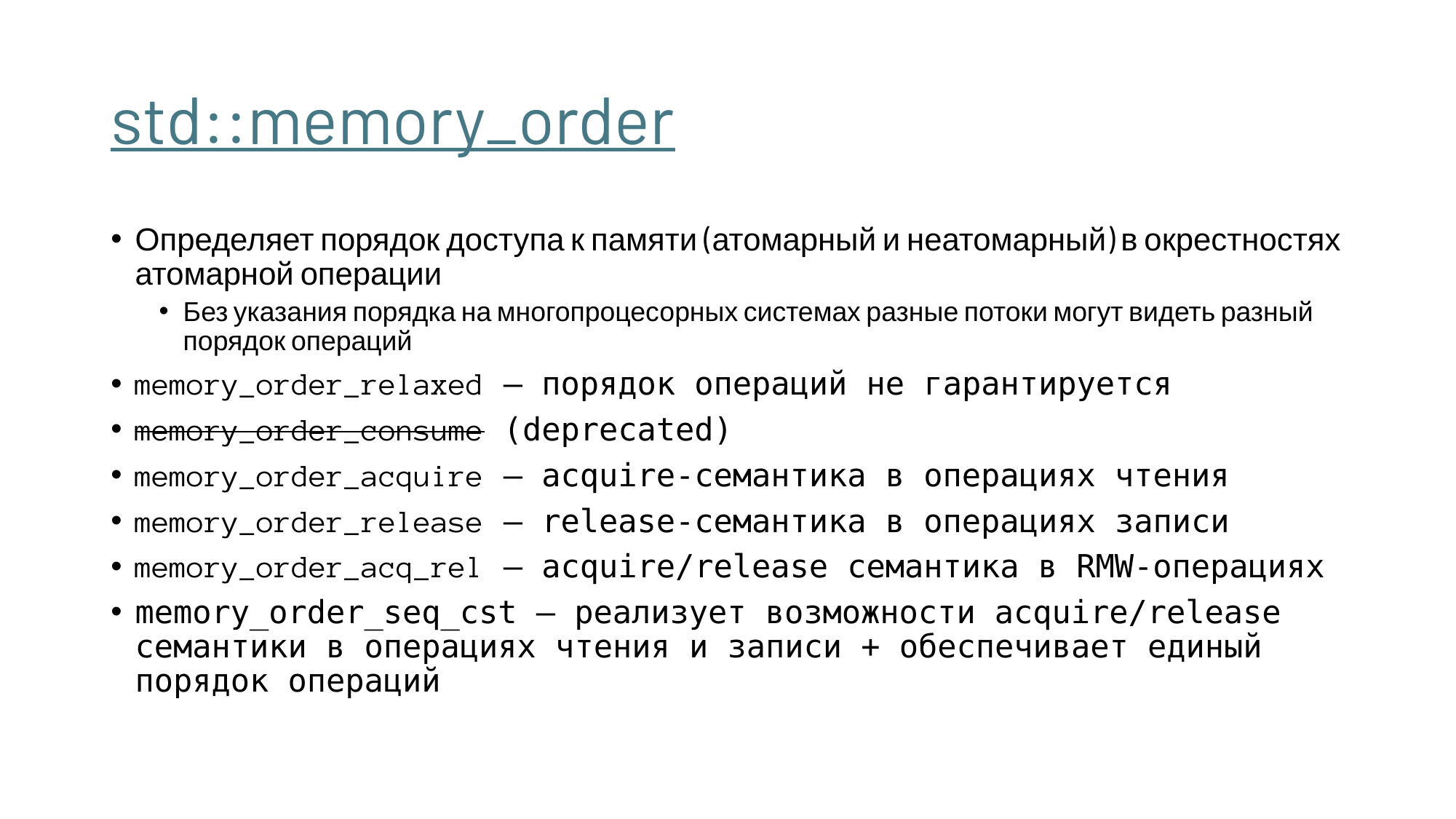

# std::memory_order
Определяет порядок доступа к памяти (атомарный и неатомарный) в окрестностях атомарной операции
Без указания порядка на многопроцесорных системах разные потоки могут видеть разный порядок операций
memory_order_relaxed – порядок операций не гарантируется
memory_order_consume (deprecated)
memory_order_acquire – acquire-семантика в операциях чтения
memory_order_release – release-семантика в операциях записи
memory_order_acq_rel – acquire/release семантика в RMW-операциях
memory_order_seq_cst – реализует возможности acquire/release семантики в операциях чтения и записи + обеспечивает единый порядок операций